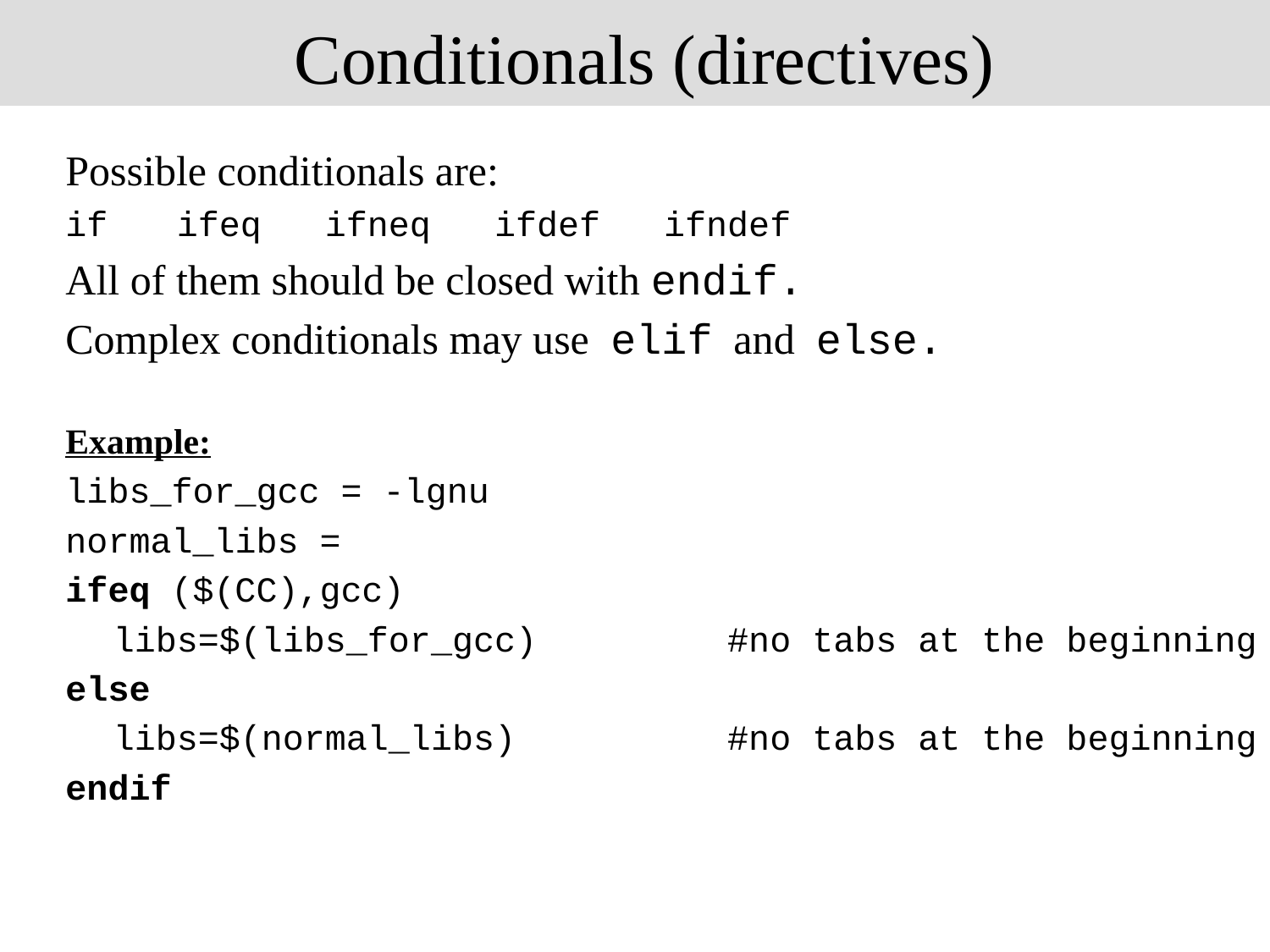

# Conditionals (directives)
Possible conditionals are:
if	   ifeq   ifneq   ifdef   ifndef
All of them should be closed with endif.
Complex conditionals may use  elif  and  else.

Example:
libs_for_gcc = -lgnu
normal_libs =
ifeq ($(CC),gcc)
	libs=$(libs_for_gcc)         #no tabs at the beginning
else
	libs=$(normal_libs)          #no tabs at the beginning
endif